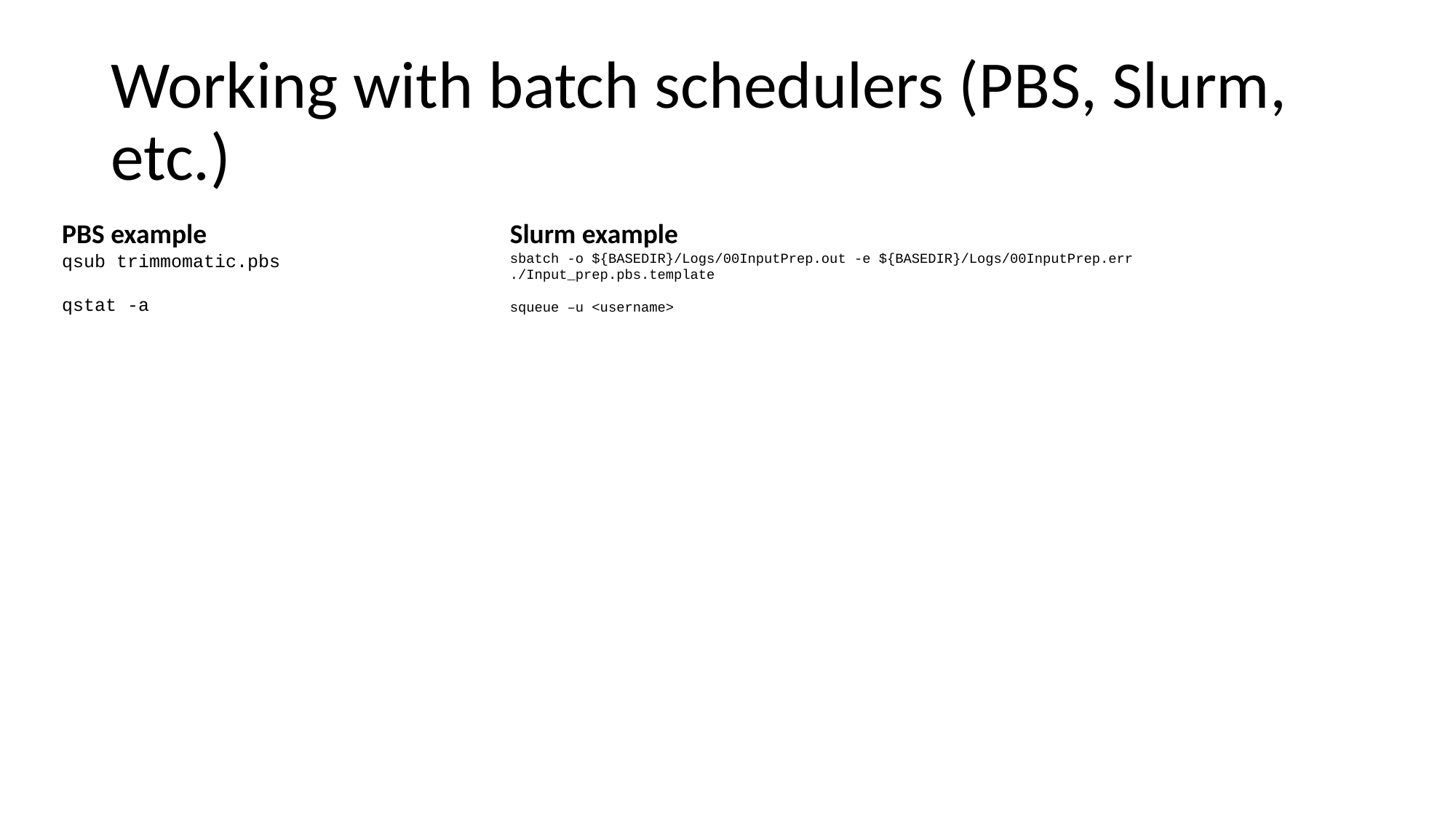

# Working with batch schedulers (PBS, Slurm, etc.)
PBS example
qsub trimmomatic.pbs

qstat -a
Slurm example
sbatch -o ${BASEDIR}/Logs/00InputPrep.out -e ${BASEDIR}/Logs/00InputPrep.err ./Input_prep.pbs.template

squeue –u <username>